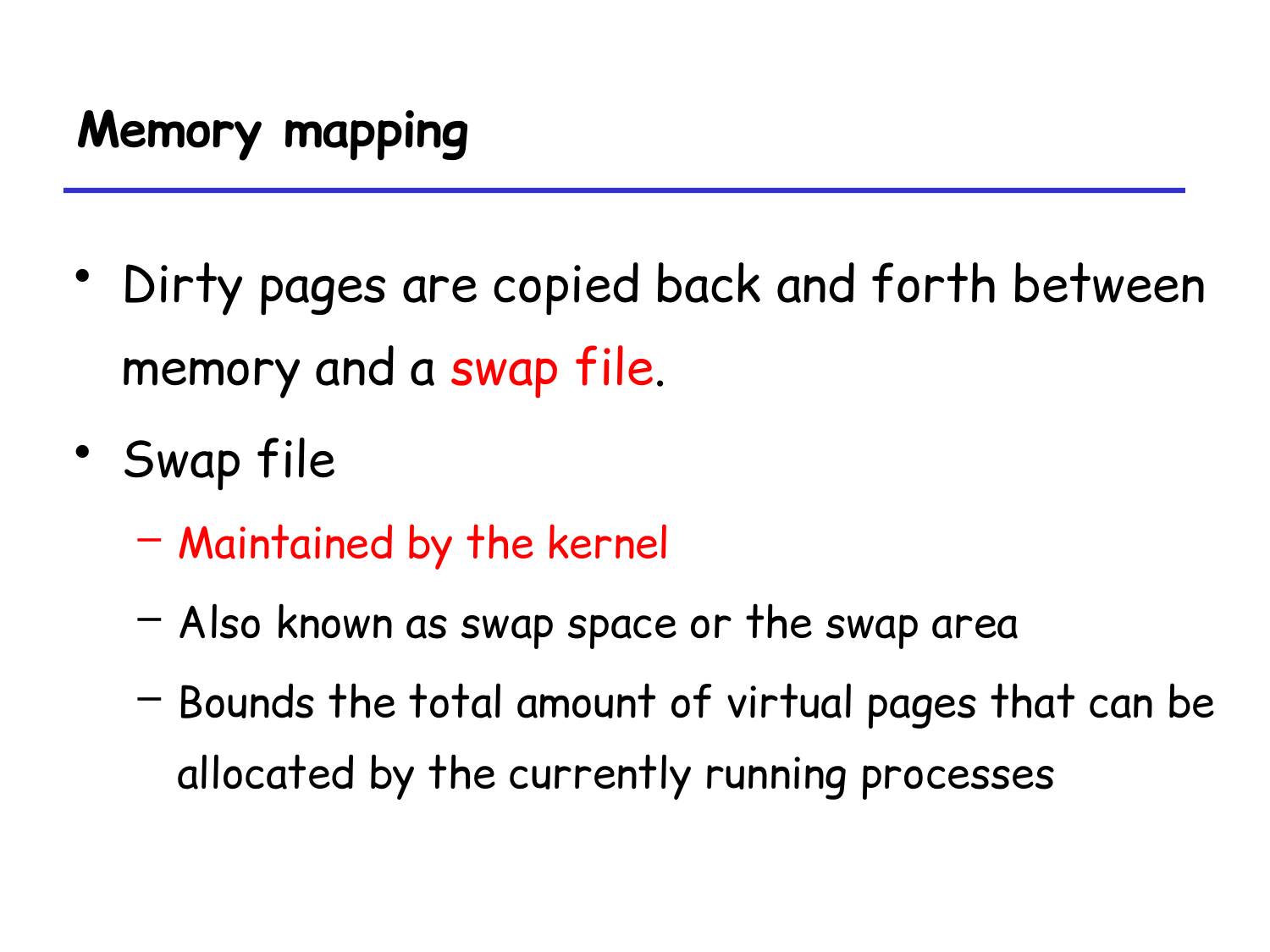

# Memory mapping
Dirty pages are copied back and forth between memory and a swap file.
Swap file
Maintained by the kernel
Also known as swap space or the swap area
Bounds the total amount of virtual pages that can be allocated by the currently running processes
29